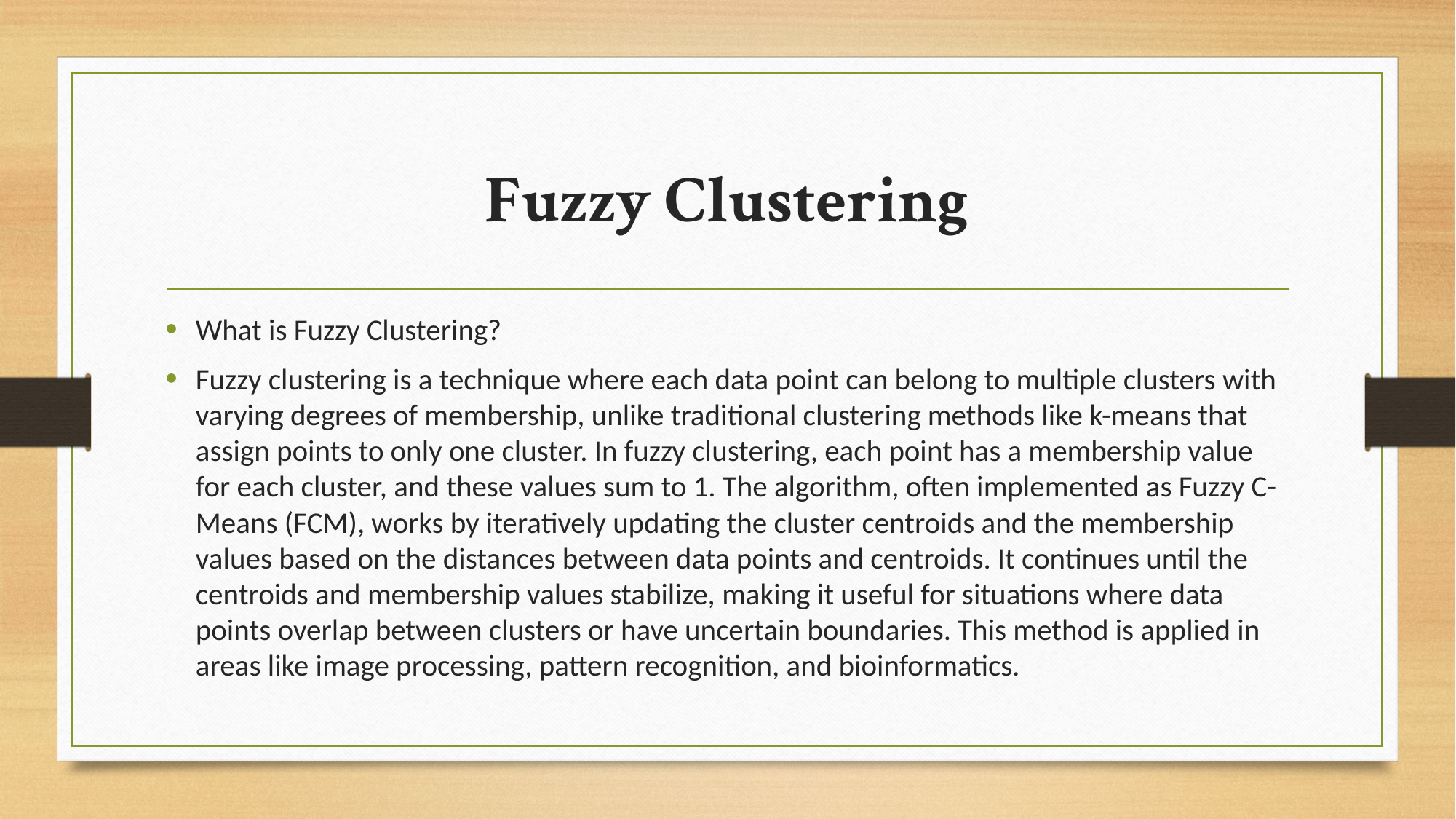

# Fuzzy Clustering
What is Fuzzy Clustering?
Fuzzy clustering is a technique where each data point can belong to multiple clusters with varying degrees of membership, unlike traditional clustering methods like k-means that assign points to only one cluster. In fuzzy clustering, each point has a membership value for each cluster, and these values sum to 1. The algorithm, often implemented as Fuzzy C-Means (FCM), works by iteratively updating the cluster centroids and the membership values based on the distances between data points and centroids. It continues until the centroids and membership values stabilize, making it useful for situations where data points overlap between clusters or have uncertain boundaries. This method is applied in areas like image processing, pattern recognition, and bioinformatics.